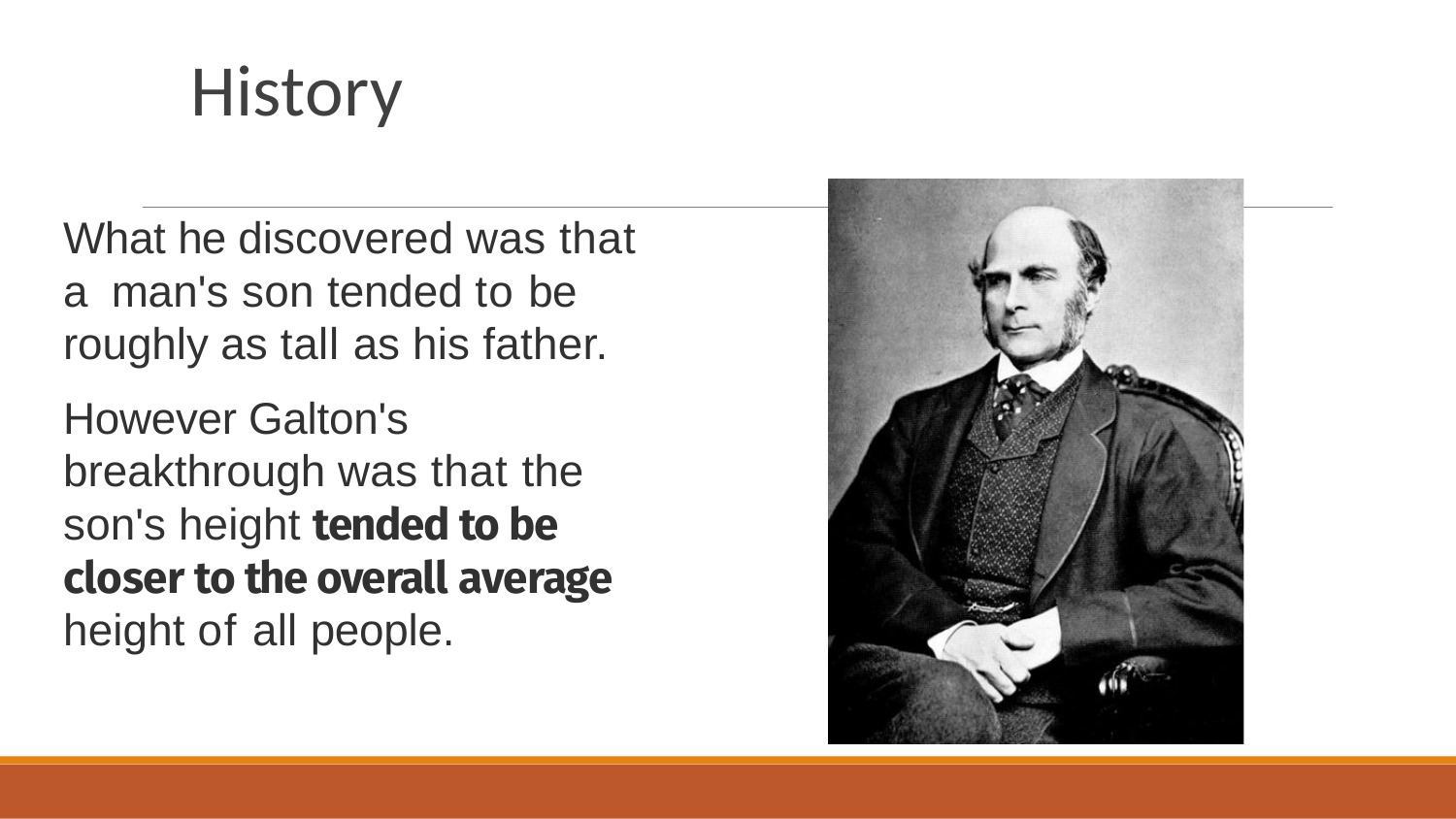

# History

What he discovered was that a  man's son tended to be  roughly as tall as his father.
However Galton's  breakthrough was that the  son's height tended to be  closer to the overall average  height of all people.